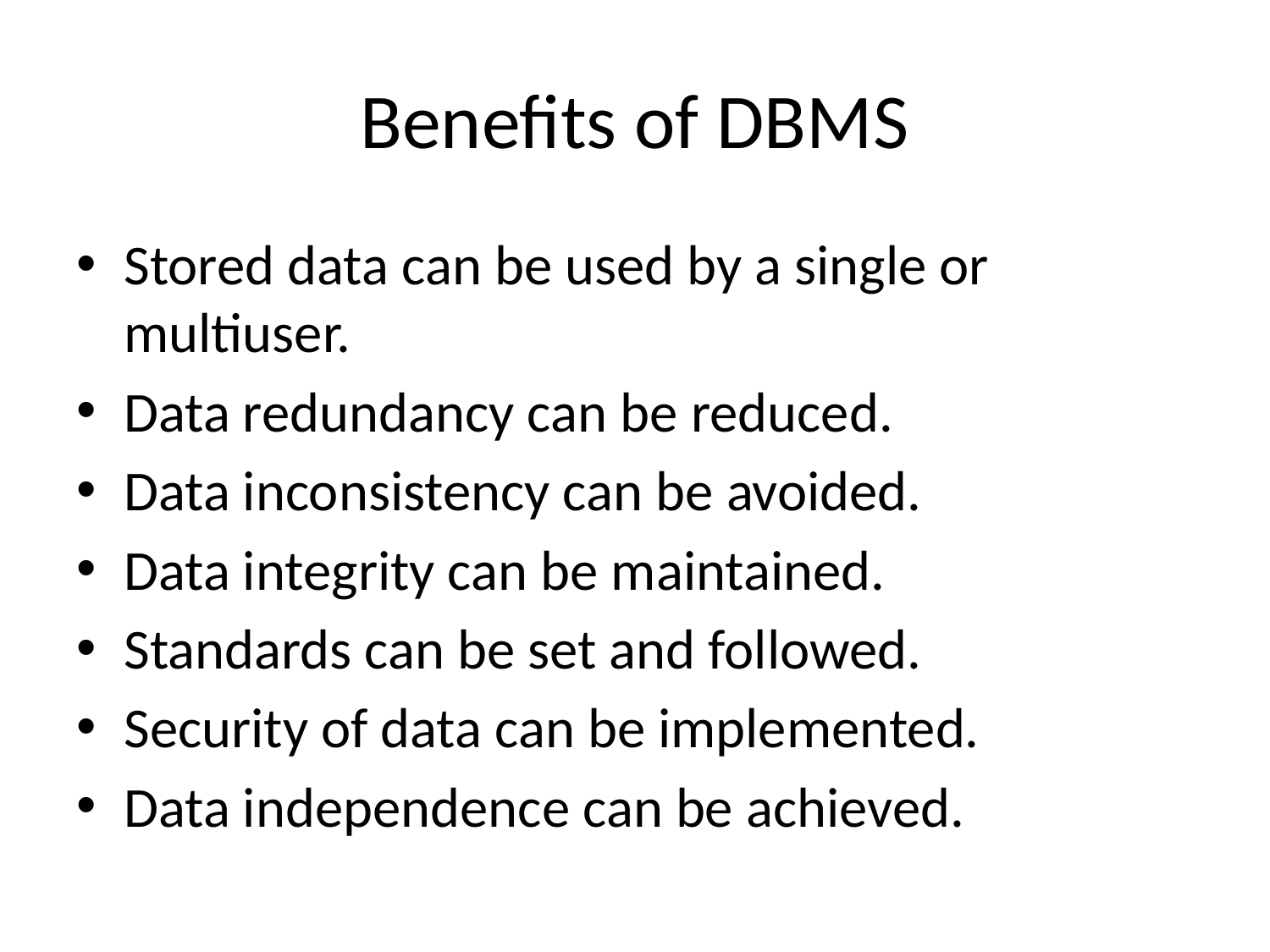

# Benefits of DBMS
Stored data can be used by a single or multiuser.
Data redundancy can be reduced.
Data inconsistency can be avoided.
Data integrity can be maintained.
Standards can be set and followed.
Security of data can be implemented.
Data independence can be achieved.